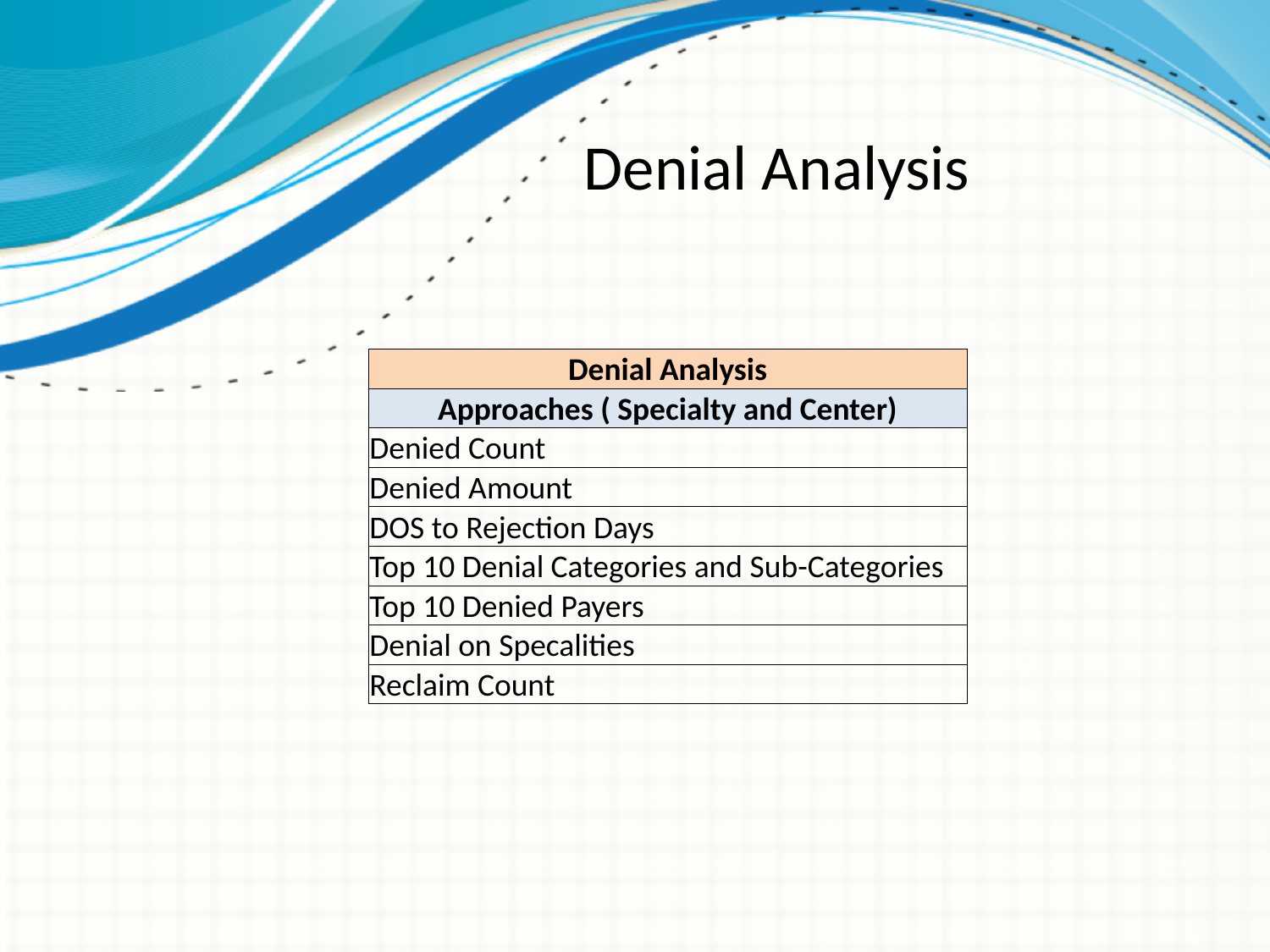

Denial Analysis
| Denial Analysis |
| --- |
| Approaches ( Specialty and Center) |
| Denied Count |
| Denied Amount |
| DOS to Rejection Days |
| Top 10 Denial Categories and Sub-Categories |
| Top 10 Denied Payers |
| Denial on Specalities |
| Reclaim Count |